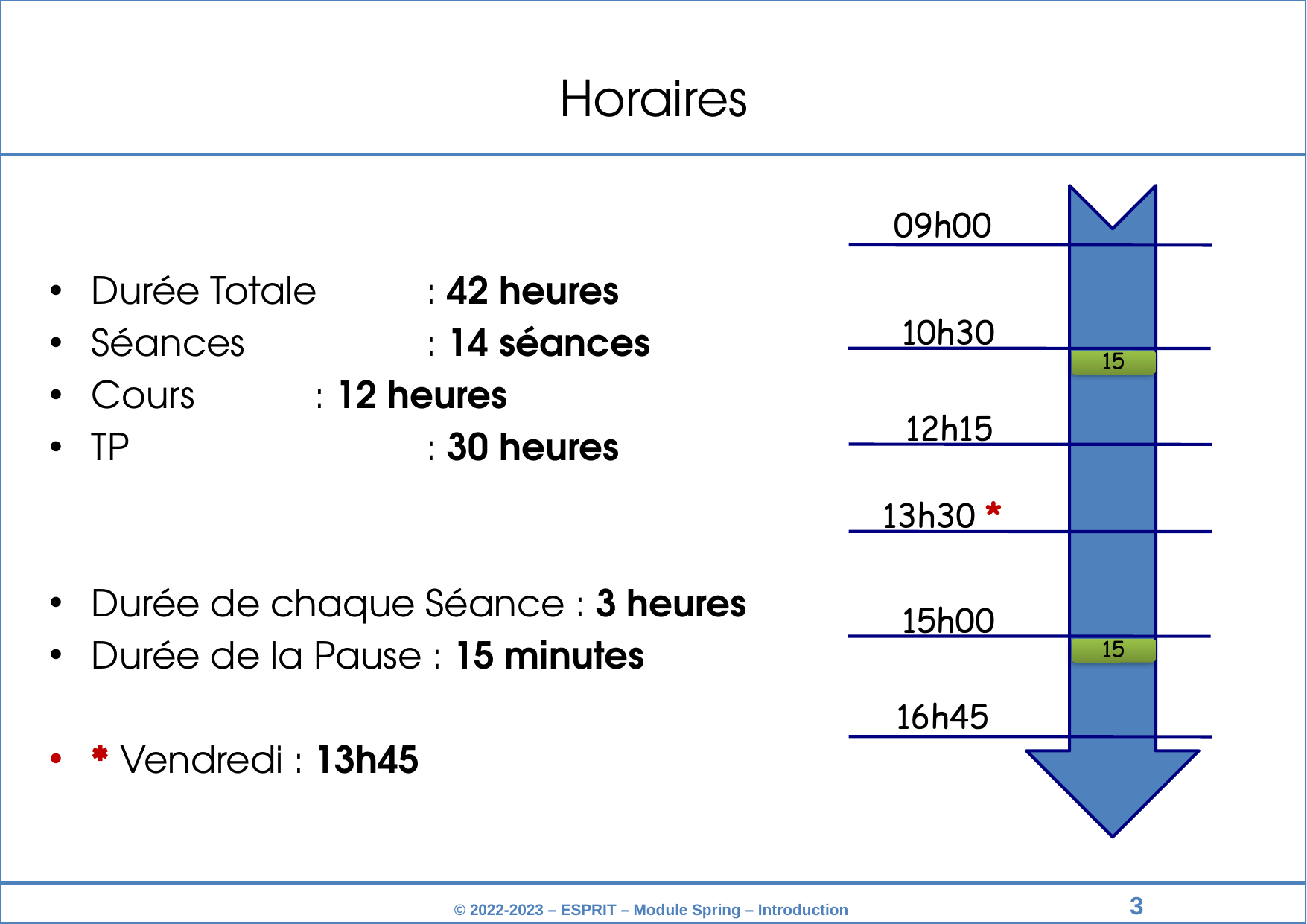

Horaires

Durée Totale 	: 42 heures
Séances 		: 14 séances
Cours		: 12 heures
TP			: 30 heures

Durée de chaque Séance : 3 heures
Durée de la Pause : 15 minutes

* Vendredi : 13h45

09h00
15
12h15

13h30 *
15
16h45
10h30
15h00
3